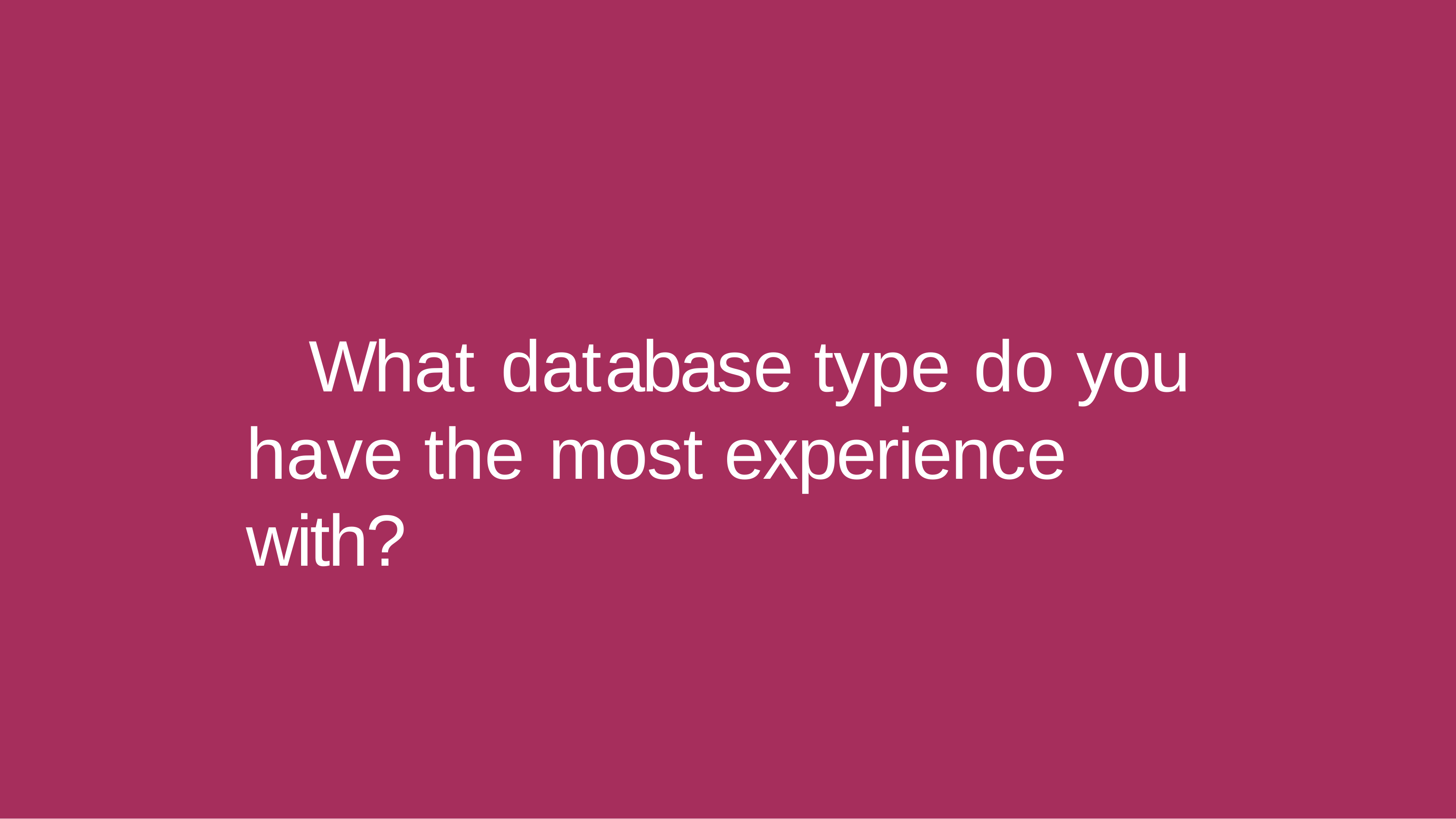

# What database type do you  have the most experience with?
17